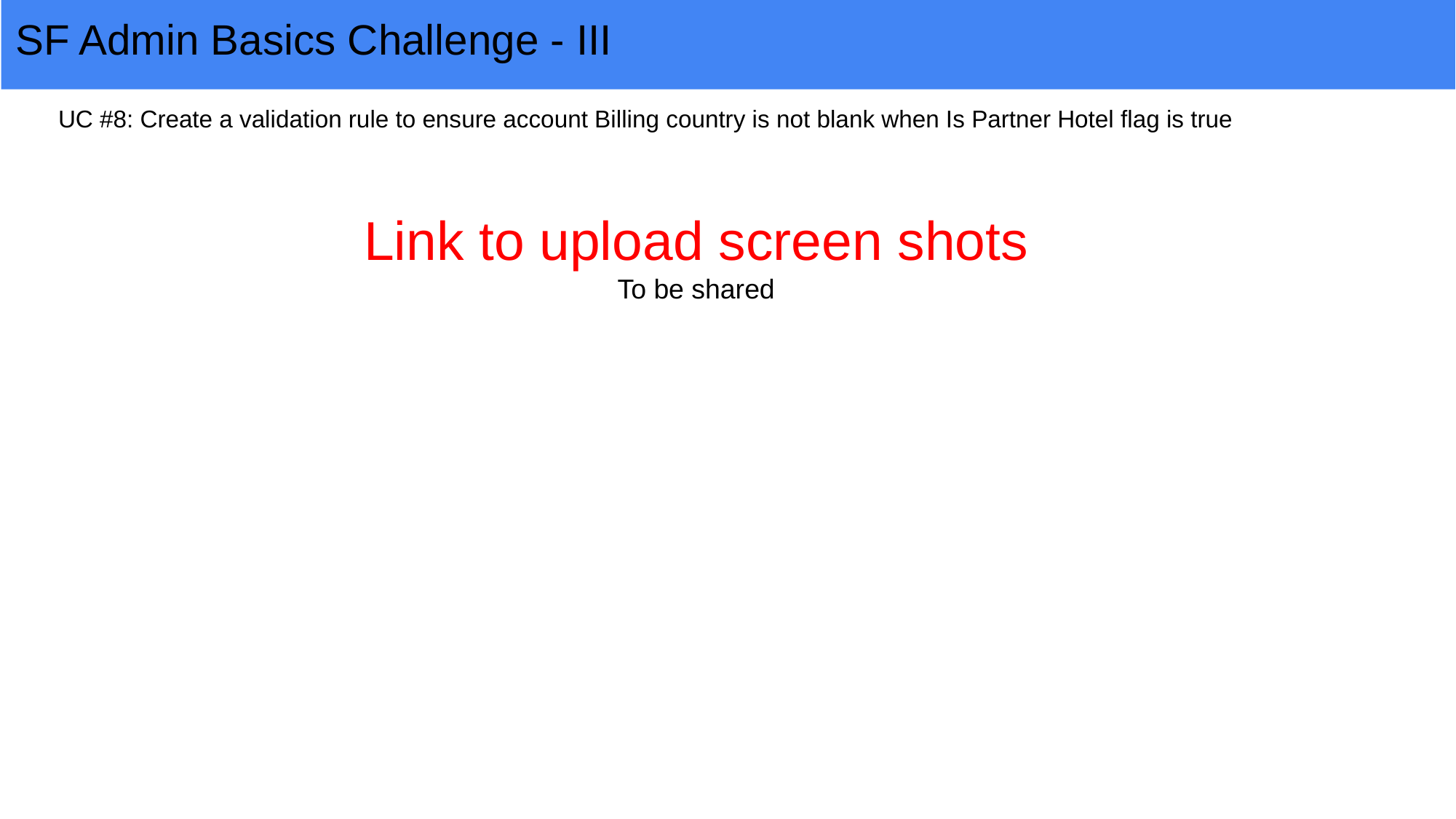

# SF Admin Basics Challenge - III
UC #8: Create a validation rule to ensure account Billing country is not blank when Is Partner Hotel flag is true

Link to upload screen shots
To be shared